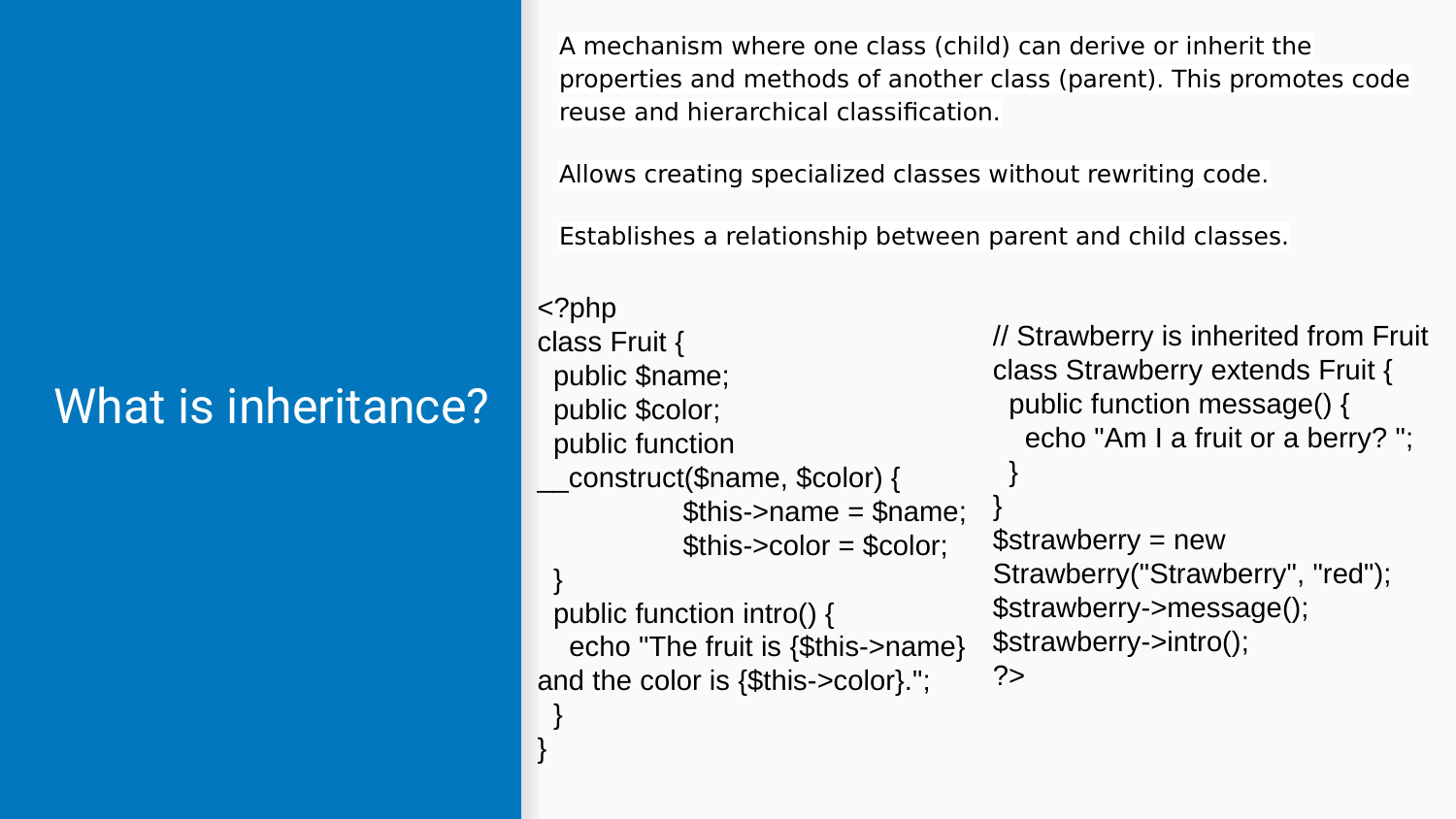

A mechanism where one class (child) can derive or inherit the properties and methods of another class (parent). This promotes code reuse and hierarchical classification.
Allows creating specialized classes without rewriting code.
Establishes a relationship between parent and child classes.
<?php
class Fruit {
  public $name;
  public $color;
  public function __construct($name, $color) {
	$this->name = $name;
	$this->color = $color;
  }
  public function intro() {
    echo "The fruit is {$this->name} and the color is {$this->color}.";
  }
}
// Strawberry is inherited from Fruit
class Strawberry extends Fruit {
  public function message() {
    echo "Am I a fruit or a berry? ";
  }
}
$strawberry = new Strawberry("Strawberry", "red");
$strawberry->message();
$strawberry->intro();
?>
# What is inheritance?